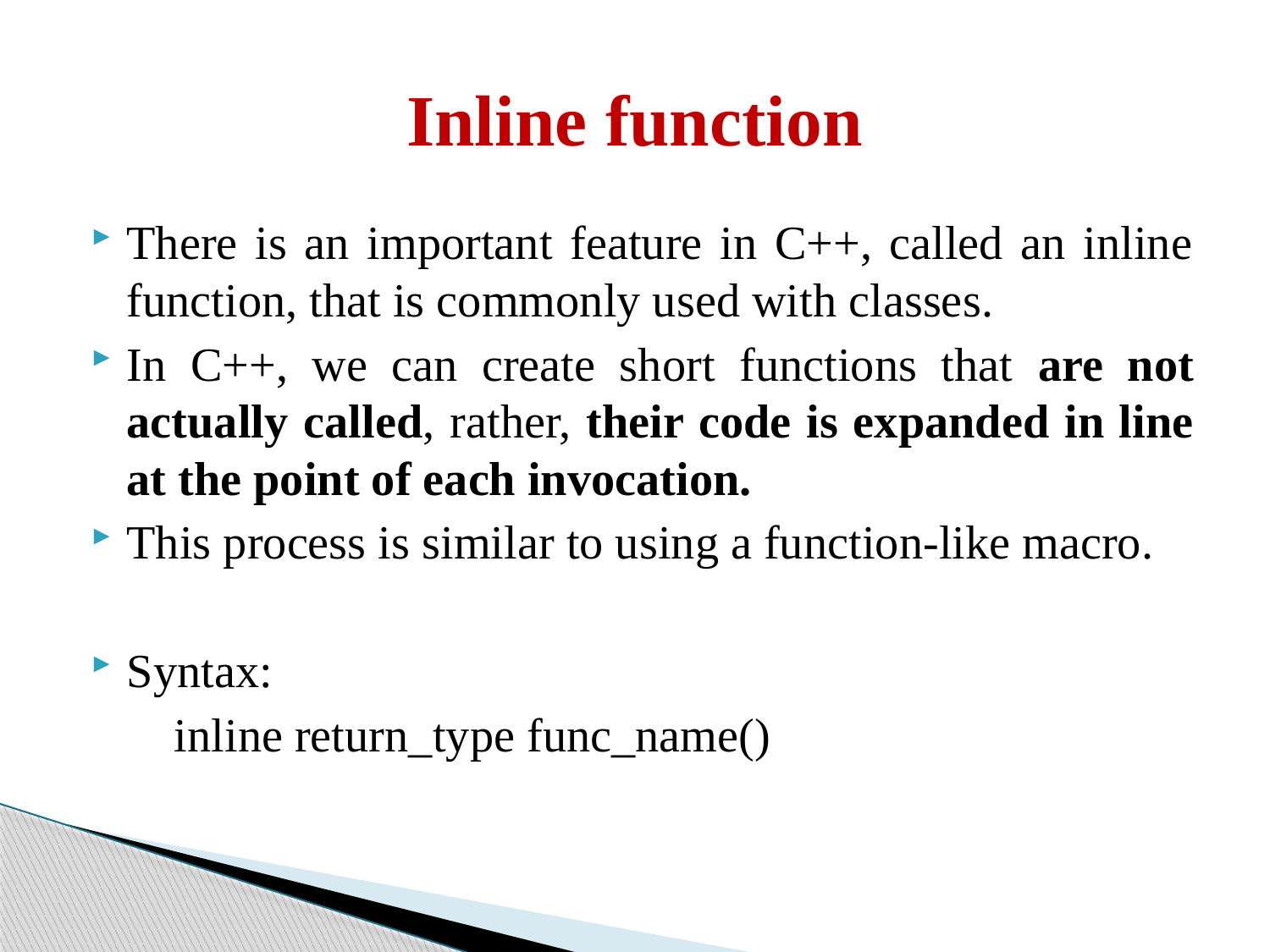

# Inline function
There is an important feature in C++, called an inline function, that is commonly used with classes.
In C++, we can create short functions that are not actually called, rather, their code is expanded in line at the point of each invocation.
This process is similar to using a function-like macro.

Syntax:
       inline return_type func_name()